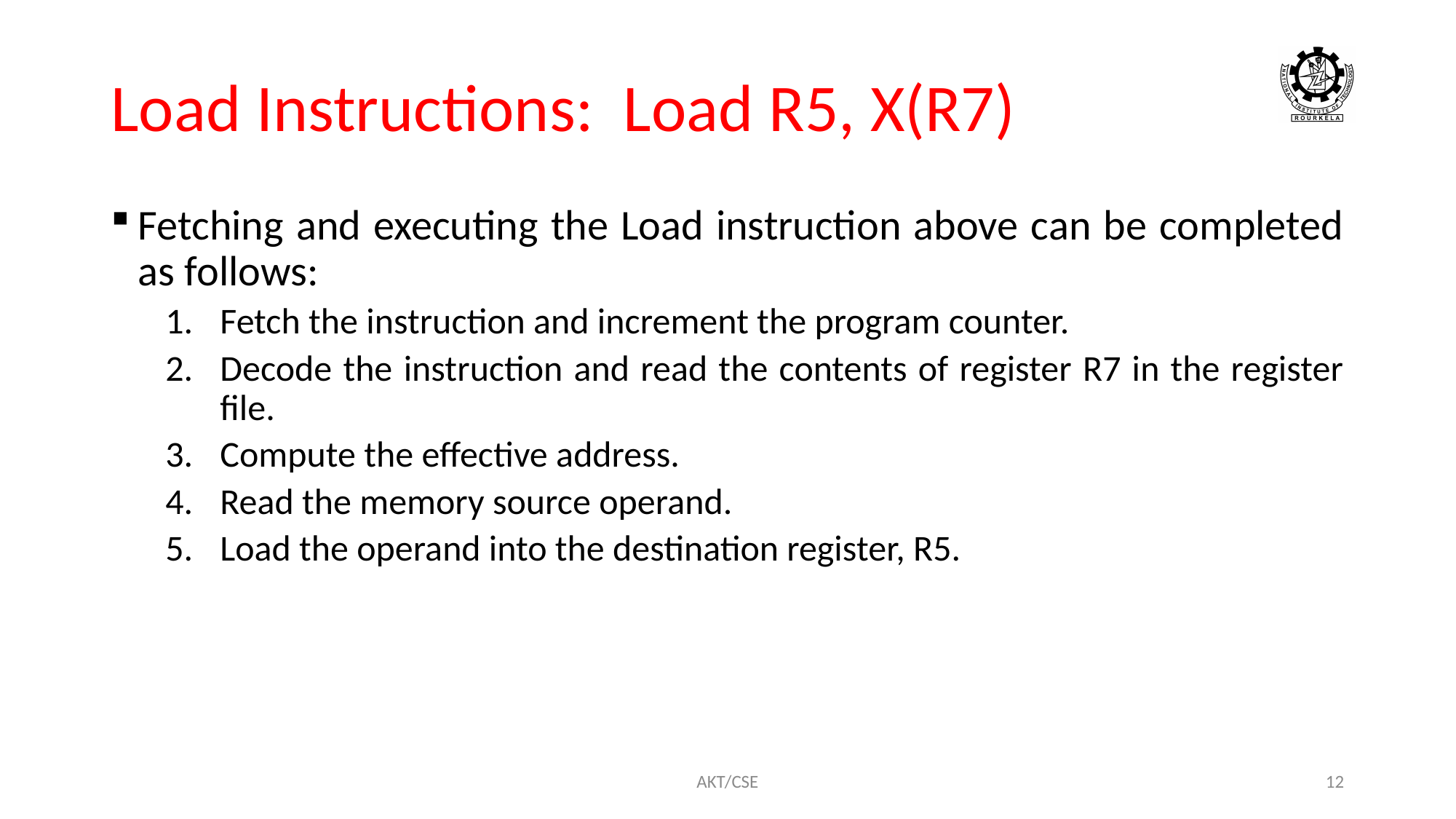

# Load Instructions:  Load R5, X(R7)
Fetching and executing the Load instruction above can be completed as follows:
Fetch the instruction and increment the program counter.
Decode the instruction and read the contents of register R7 in the register file.
Compute the effective address.
Read the memory source operand.
Load the operand into the destination register, R5.
AKT/CSE
12